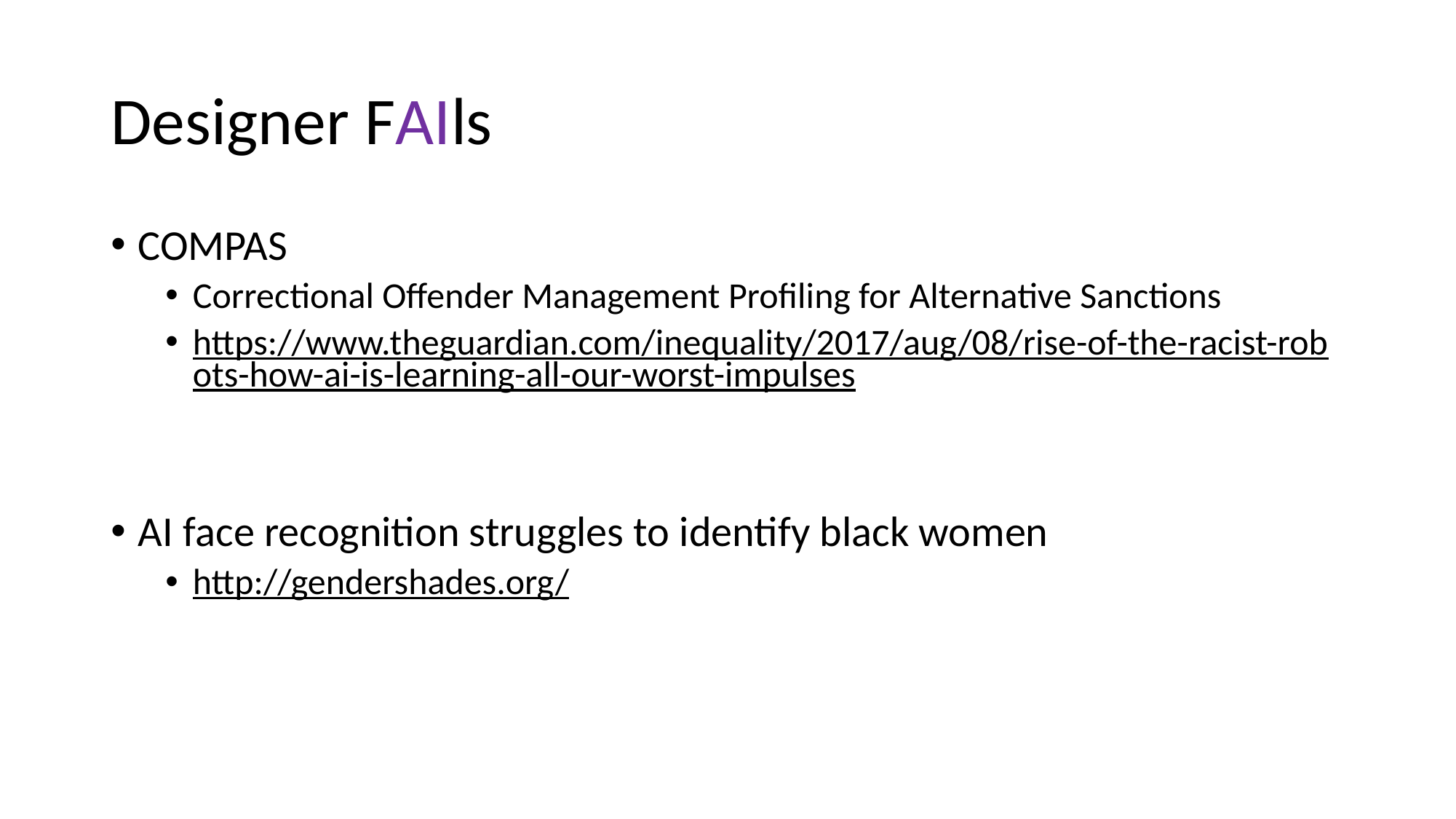

# Designer FAIls
COMPAS
Correctional Offender Management Profiling for Alternative Sanctions
https://www.theguardian.com/inequality/2017/aug/08/rise-of-the-racist-robots-how-ai-is-learning-all-our-worst-impulses

AI face recognition struggles to identify black women
http://gendershades.org/